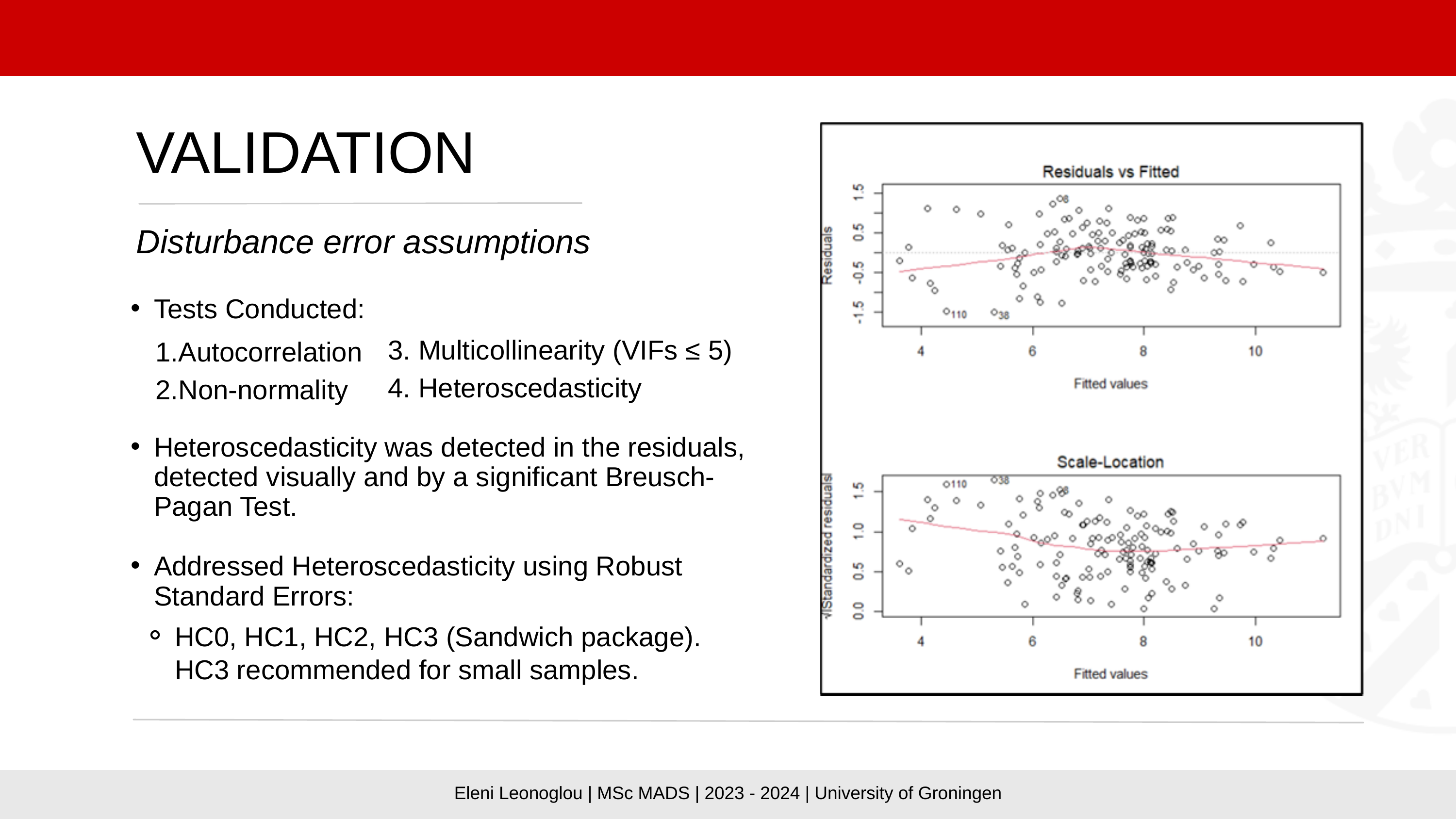

VALIDATION

Disturbance error assumptions
Tests Conducted:
3. Multicollinearity (VIFs ≤ 5)
4. Heteroscedasticity
Autocorrelation
Non-normality
Heteroscedasticity was detected in the residuals, detected visually and by a significant Breusch-Pagan Test.

Addressed Heteroscedasticity using Robust Standard Errors:
HC0, HC1, HC2, HC3 (Sandwich package). HC3 recommended for small samples.

Eleni Leonoglou | MSc MADS | 2023 - 2024 | University of Groningen